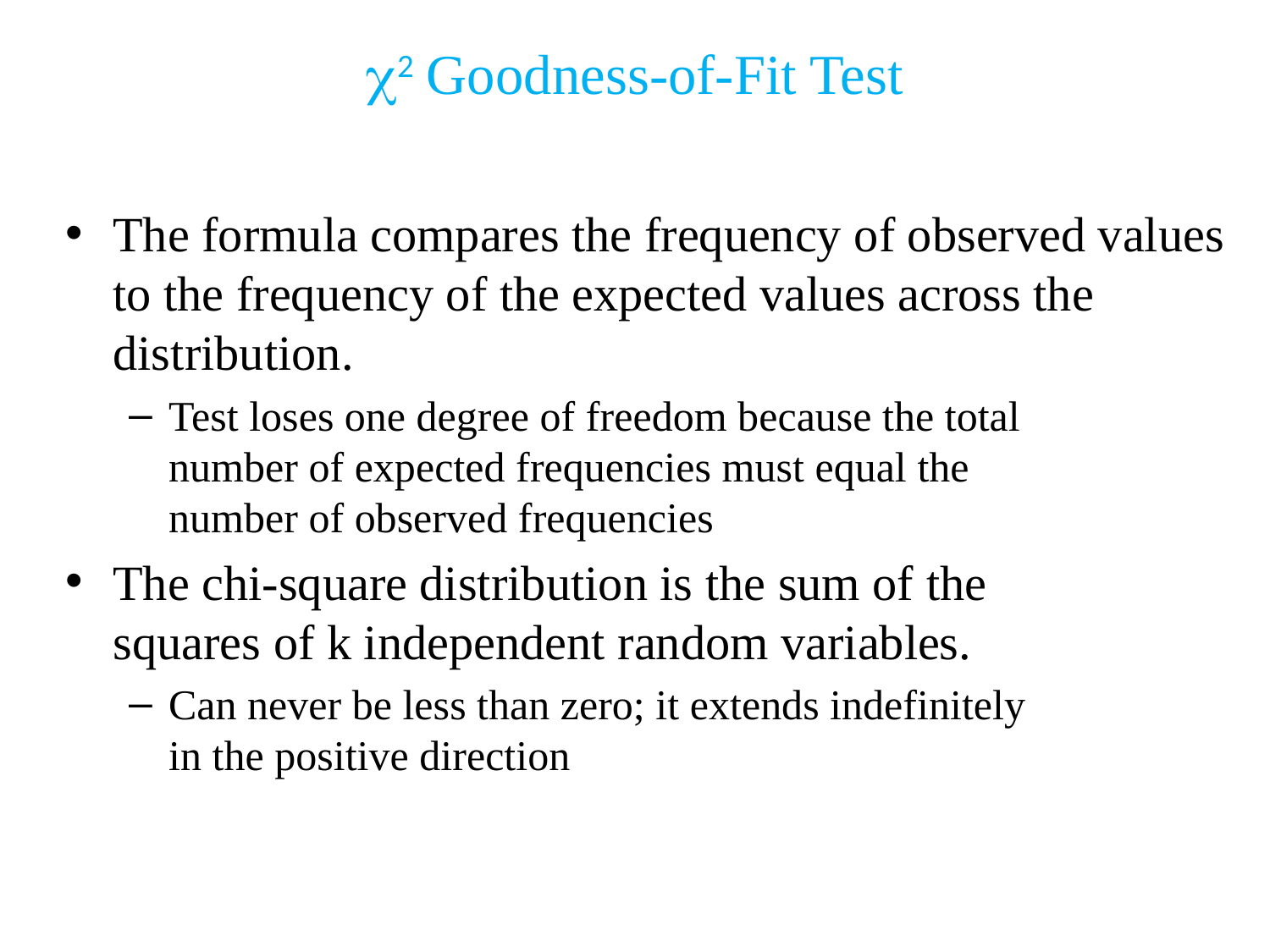

χ2 Goodness-of-Fit Test
The formula compares the frequency of observed values to the frequency of the expected values across the distribution.
Test loses one degree of freedom because the total
number of expected frequencies must equal the
number of observed frequencies
The chi-square distribution is the sum of the
squares of k independent random variables.
Can never be less than zero; it extends indefinitely
in the positive direction